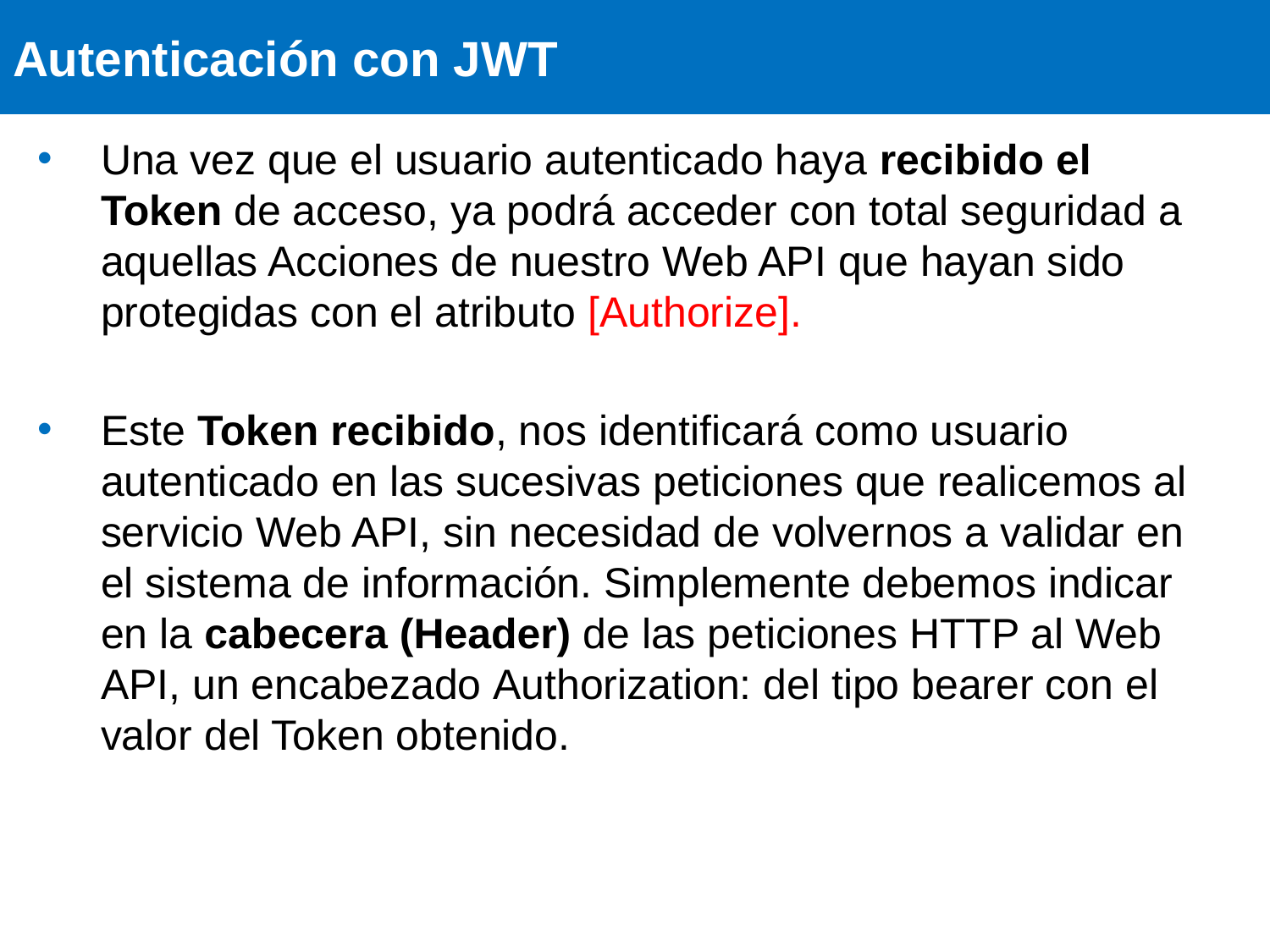

# Autenticación con JWT
Una vez que el usuario autenticado haya recibido el Token de acceso, ya podrá acceder con total seguridad a aquellas Acciones de nuestro Web API que hayan sido protegidas con el atributo [Authorize].

Este Token recibido, nos identificará como usuario autenticado en las sucesivas peticiones que realicemos al servicio Web API, sin necesidad de volvernos a validar en el sistema de información. Simplemente debemos indicar en la cabecera (Header) de las peticiones HTTP al Web API, un encabezado Authorization: del tipo bearer con el valor del Token obtenido.